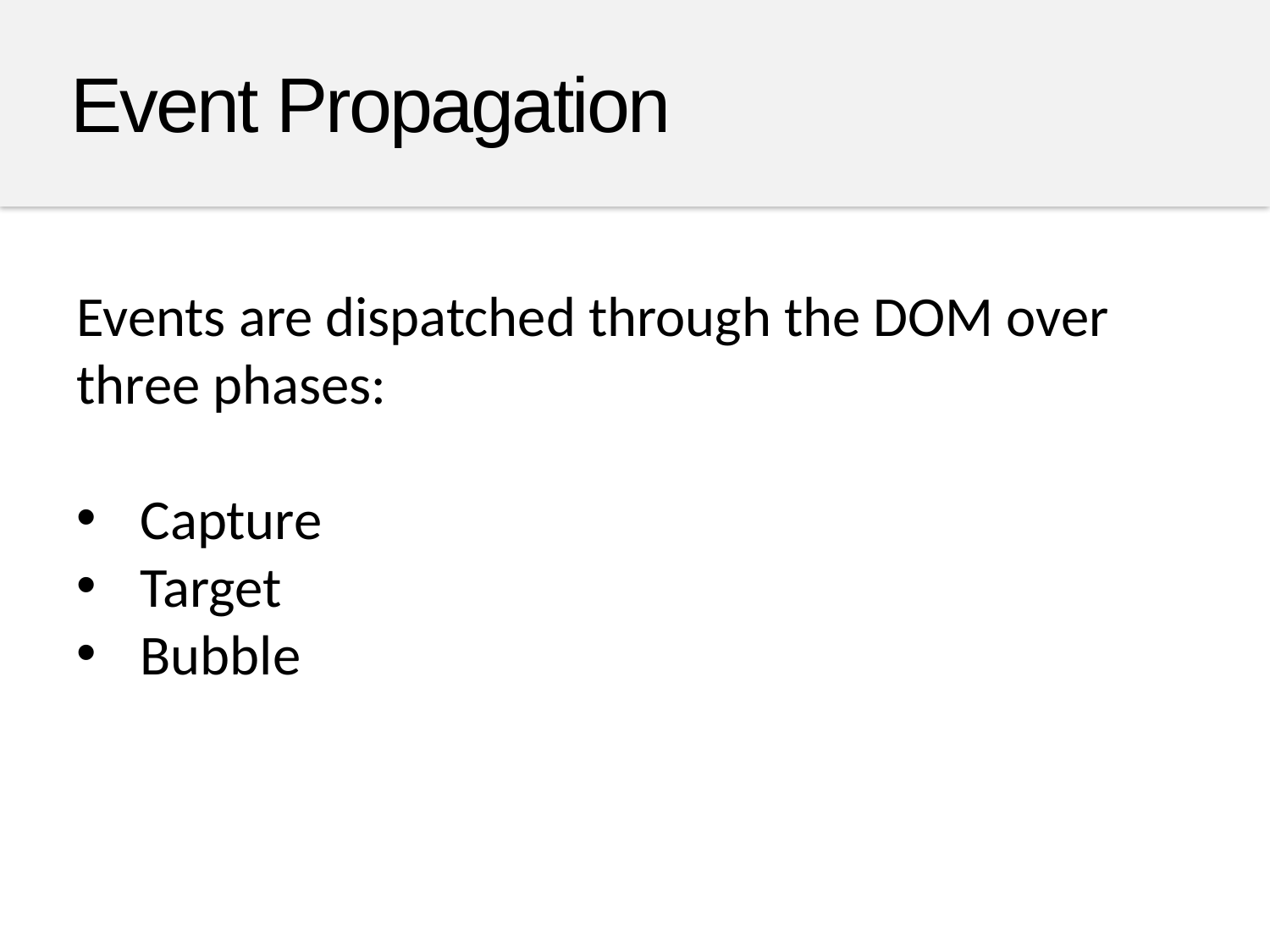

Event Propagation
Events are dispatched through the DOM over three phases:

Capture
Target
Bubble